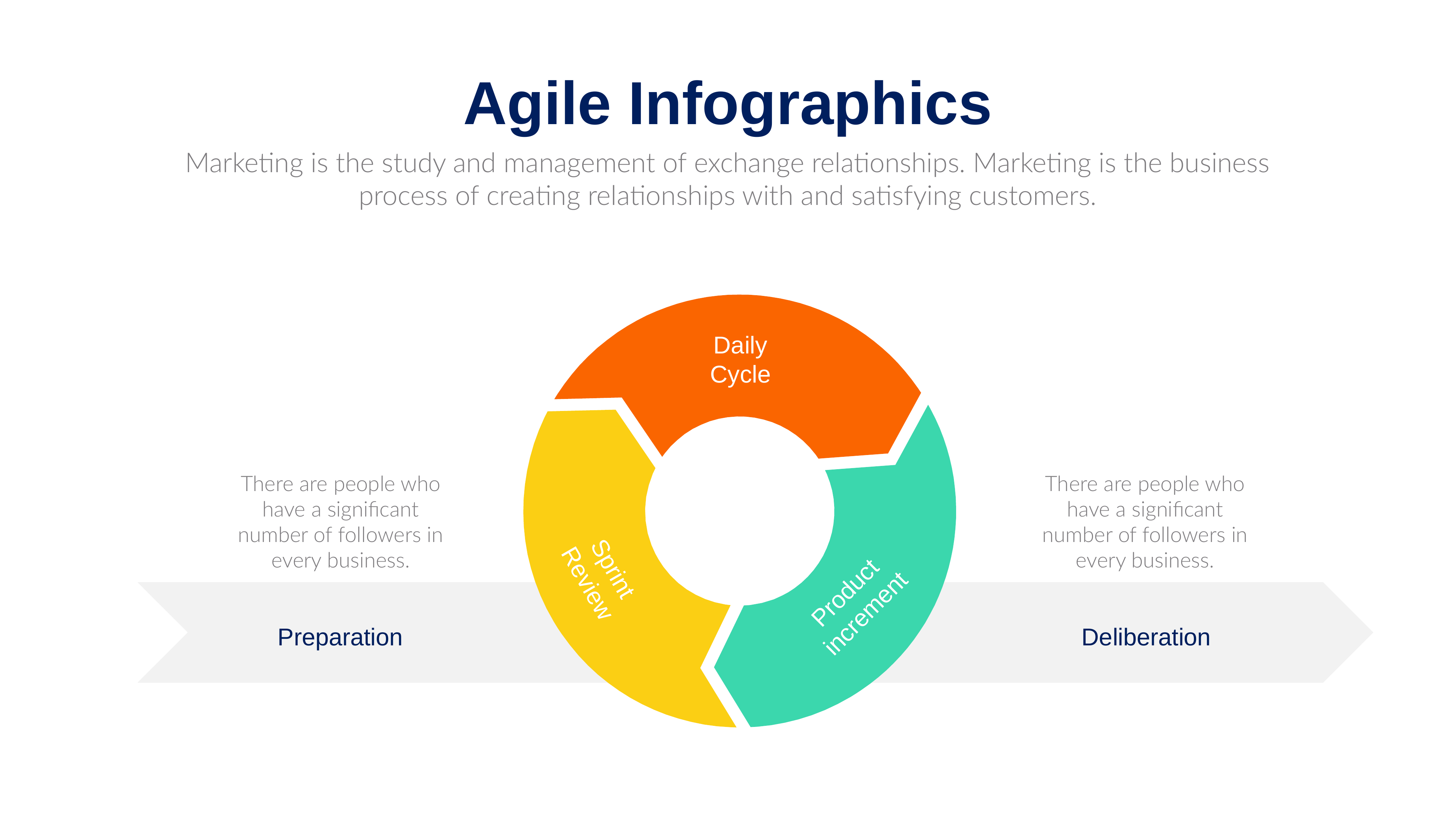

Agile Infographics
Marketing is the study and management of exchange relationships. Marketing is the business process of creating relationships with and satisfying customers.

Daily Cycle
Sprint Review
Product increment
There are people who have a significant number of followers in every business.
Preparation
There are people who have a significant number of followers in every business.
Deliberation